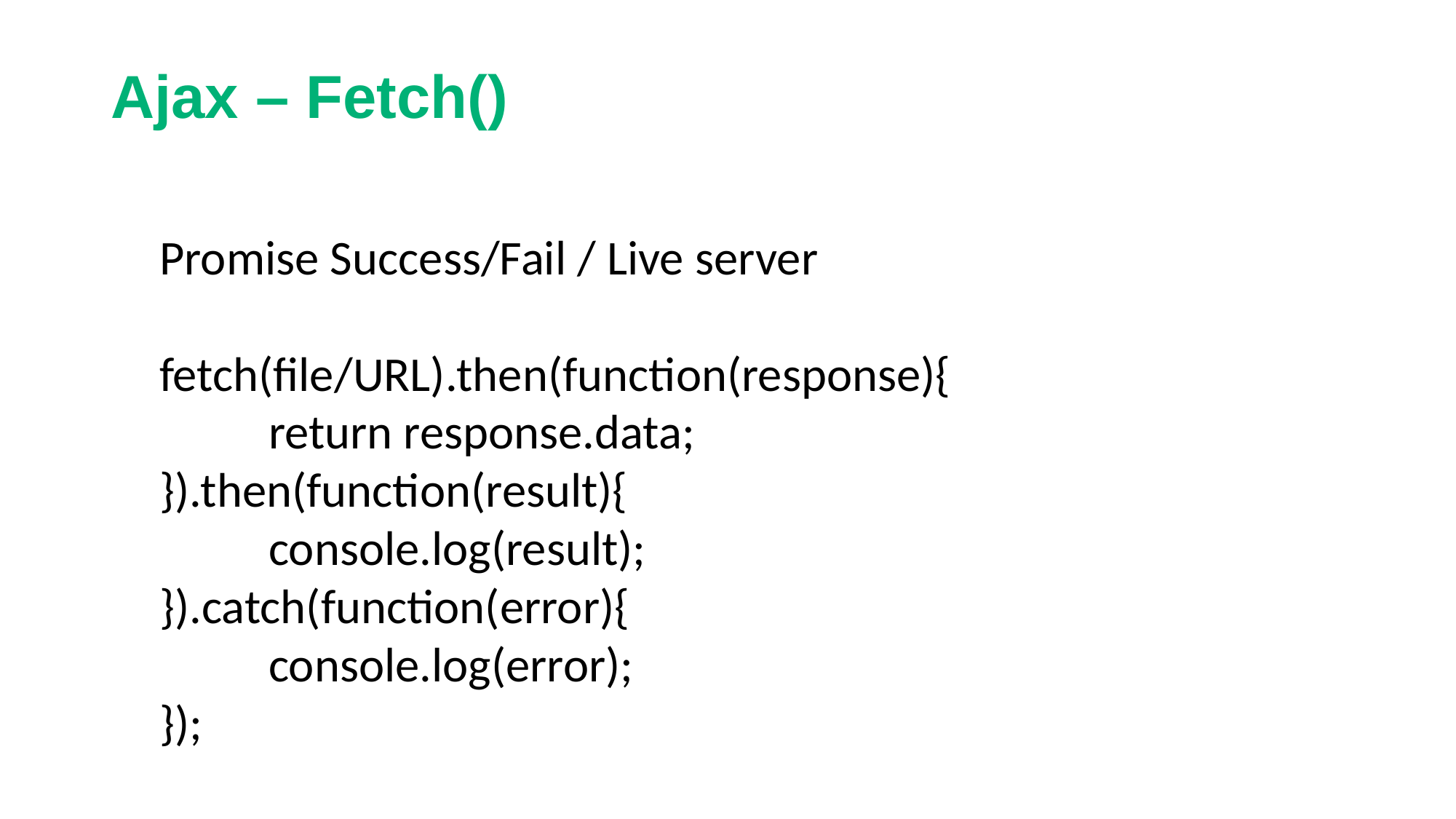

# Ajax – Fetch()

	Promise Success/Fail / Live server

	fetch(file/URL).then(function(response){
		return response.data;
	}).then(function(result){
		console.log(result);
	}).catch(function(error){
		console.log(error);
	});